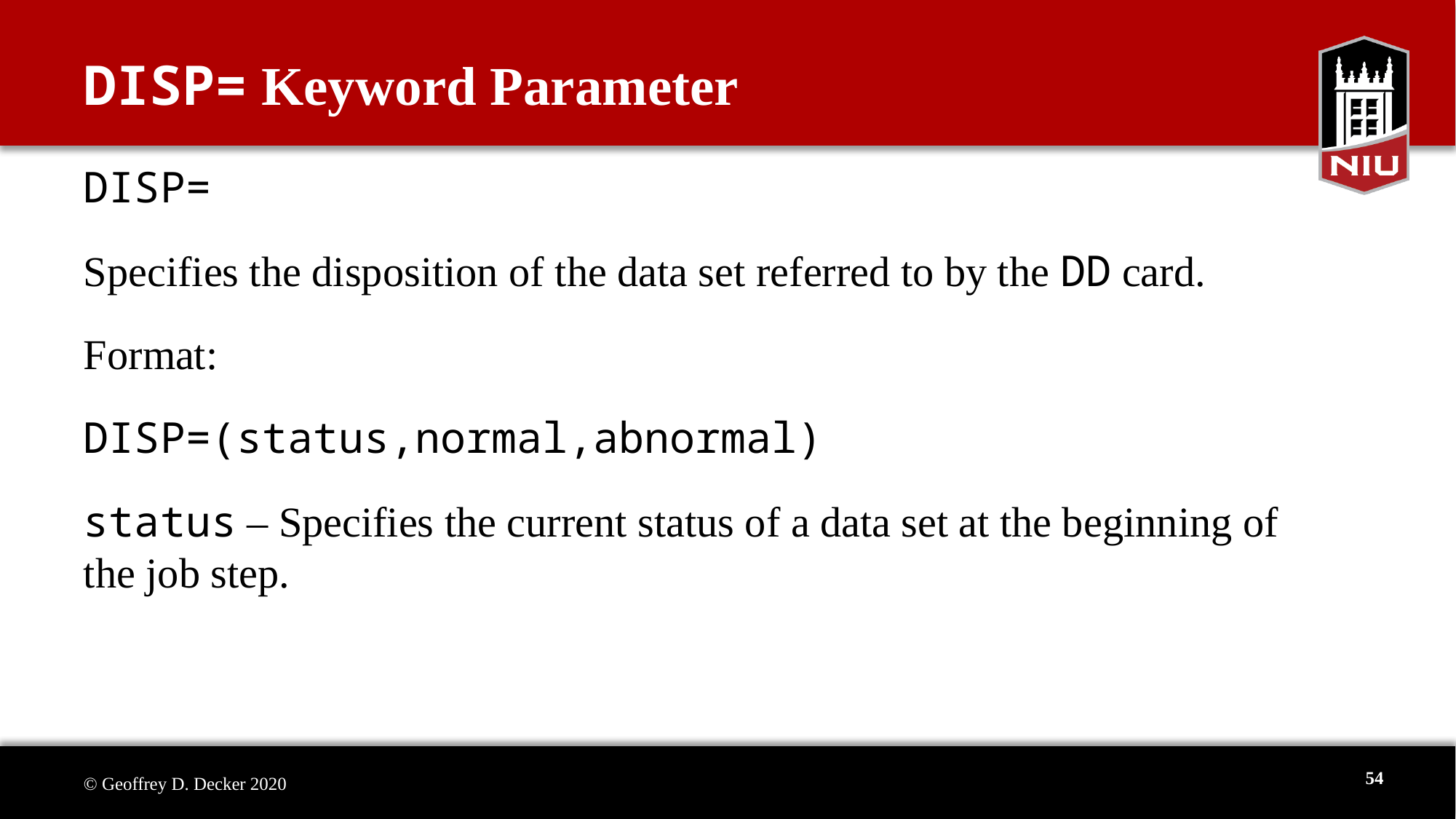

# DISP= Keyword Parameter
DISP=

Specifies the disposition of the data set referred to by the DD card.

Format:

DISP=(status,normal,abnormal)

status – Specifies the current status of a data set at the beginning of the job step.
54
© Geoffrey D. Decker 2020